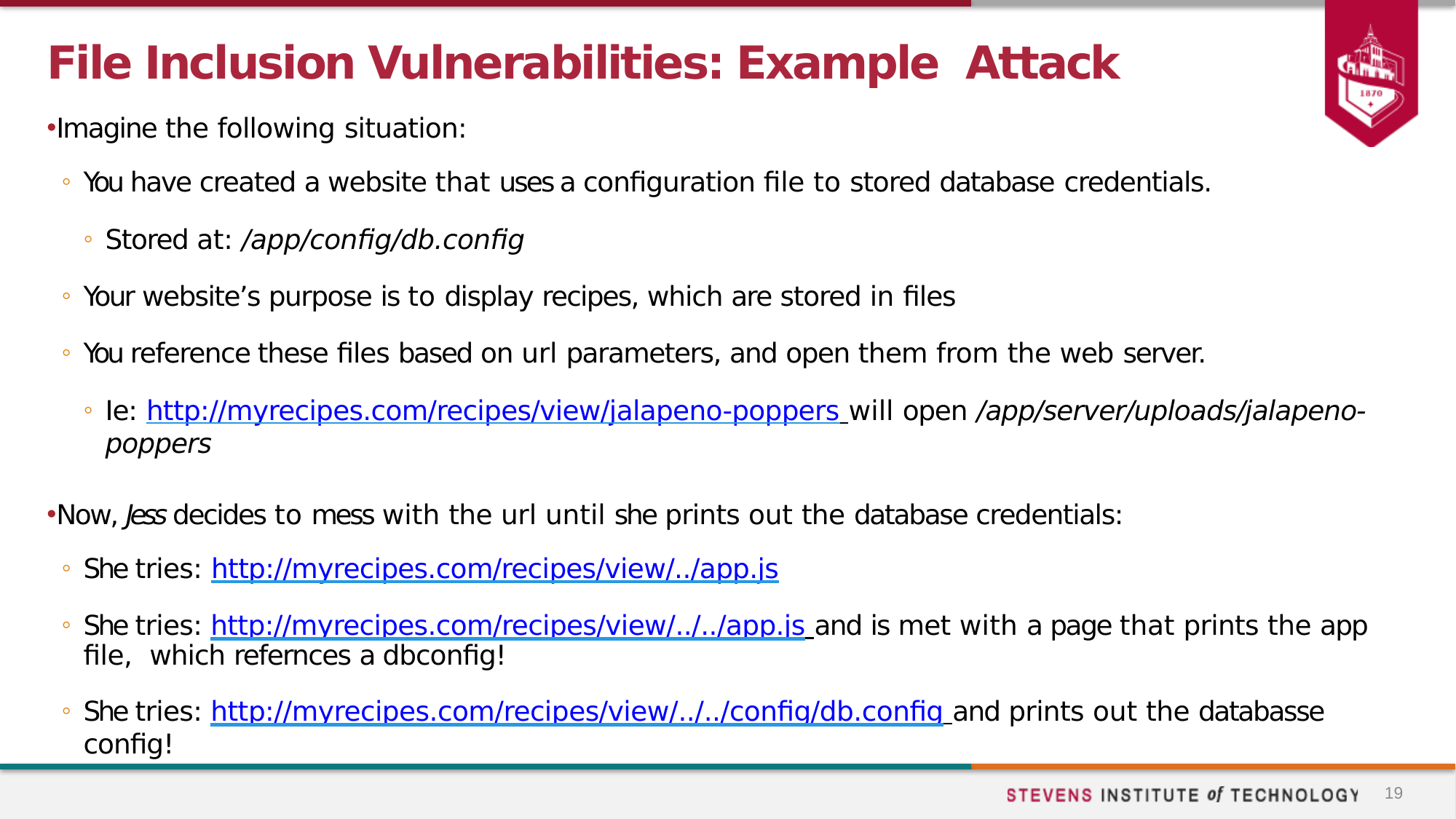

# File Inclusion Vulnerabilities: Example  Attack
Imagine the following situation:
You have created a website that uses a configuration file to stored database credentials.
Stored at: /app/config/db.config
Your website’s purpose is to display recipes, which are stored in files
You reference these files based on url parameters, and open them from the web server.
Ie: http://myrecipes.com/recipes/view/jalapeno-poppers will open /app/server/uploads/jalapeno-poppers
Now, Jess decides to mess with the url until she prints out the database credentials:
She tries: http://myrecipes.com/recipes/view/../app.js
She tries: http://myrecipes.com/recipes/view/../../app.js and is met with a page that prints the app file,  which refernces a dbconfig!
She tries: http://myrecipes.com/recipes/view/../../config/db.config and prints out the databasse config!
19